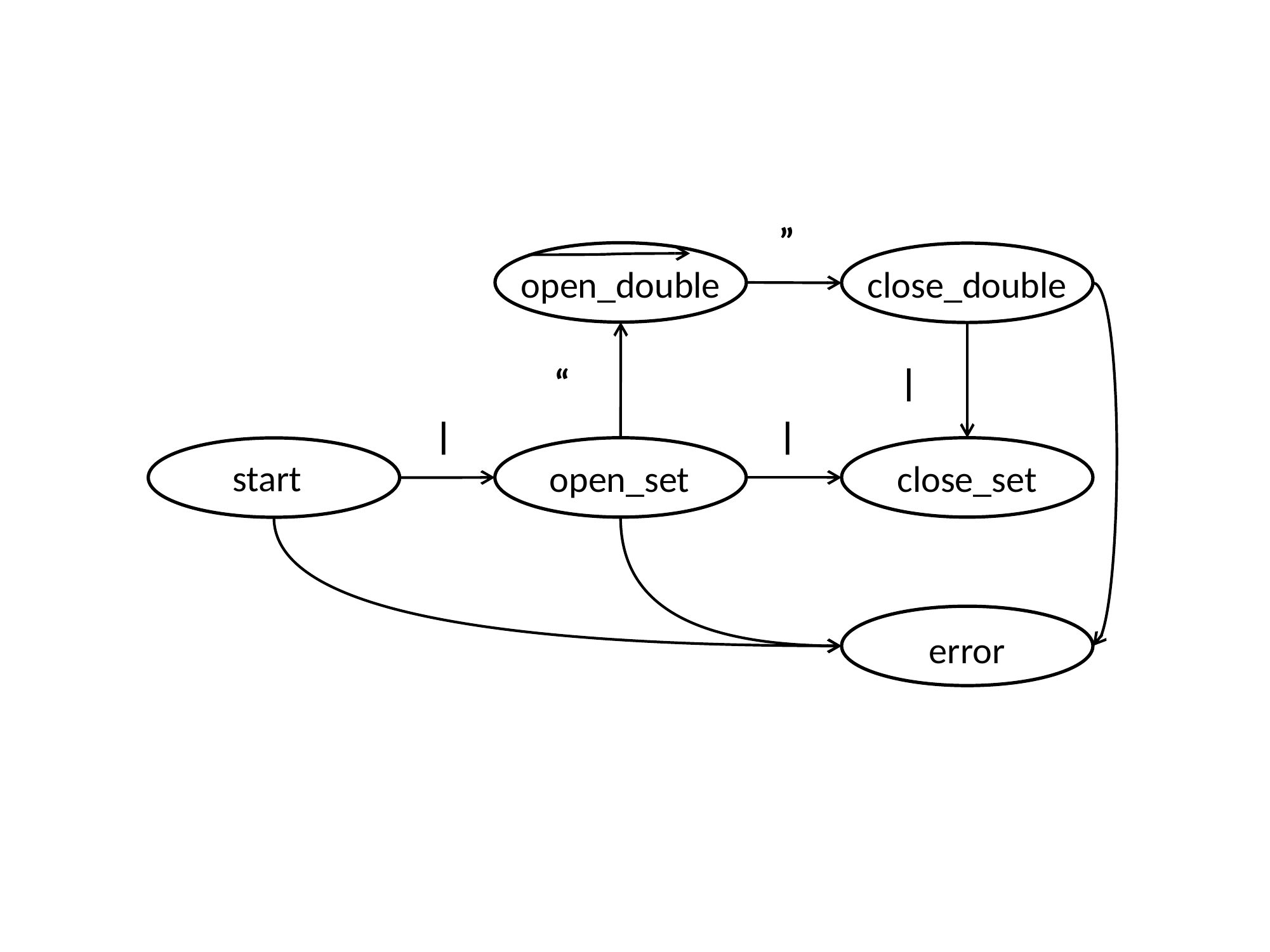

”

close_double
open_double
“
|
|
|

start
open_set
close_set

error